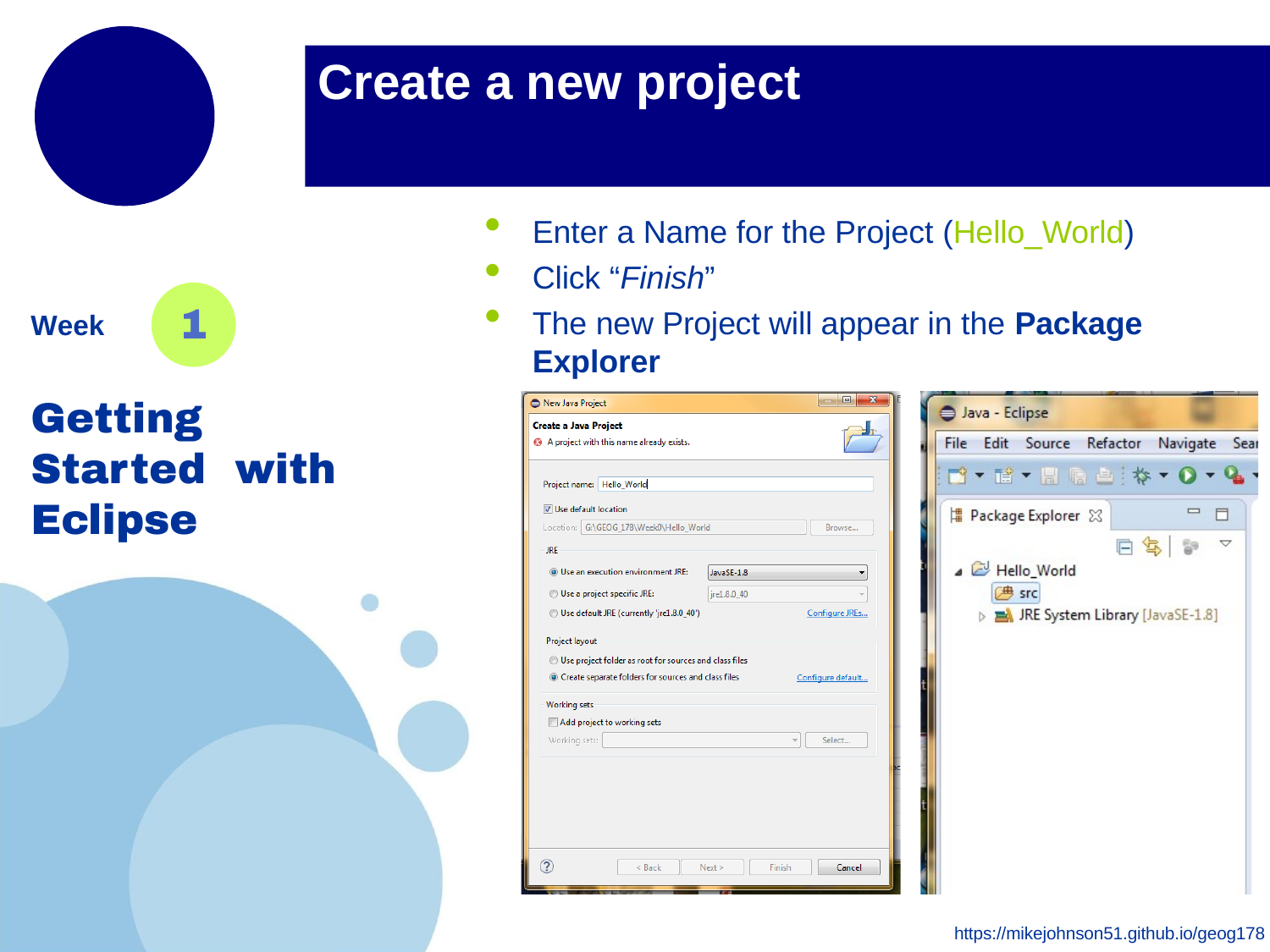

# Create a new project
Enter a Name for the Project (Hello_World)
Click “Finish”
The new Project will appear in the Package
Explorer

1
Week
Getting Started  with Eclipse

https://mikejohnson51.github.io/geog178